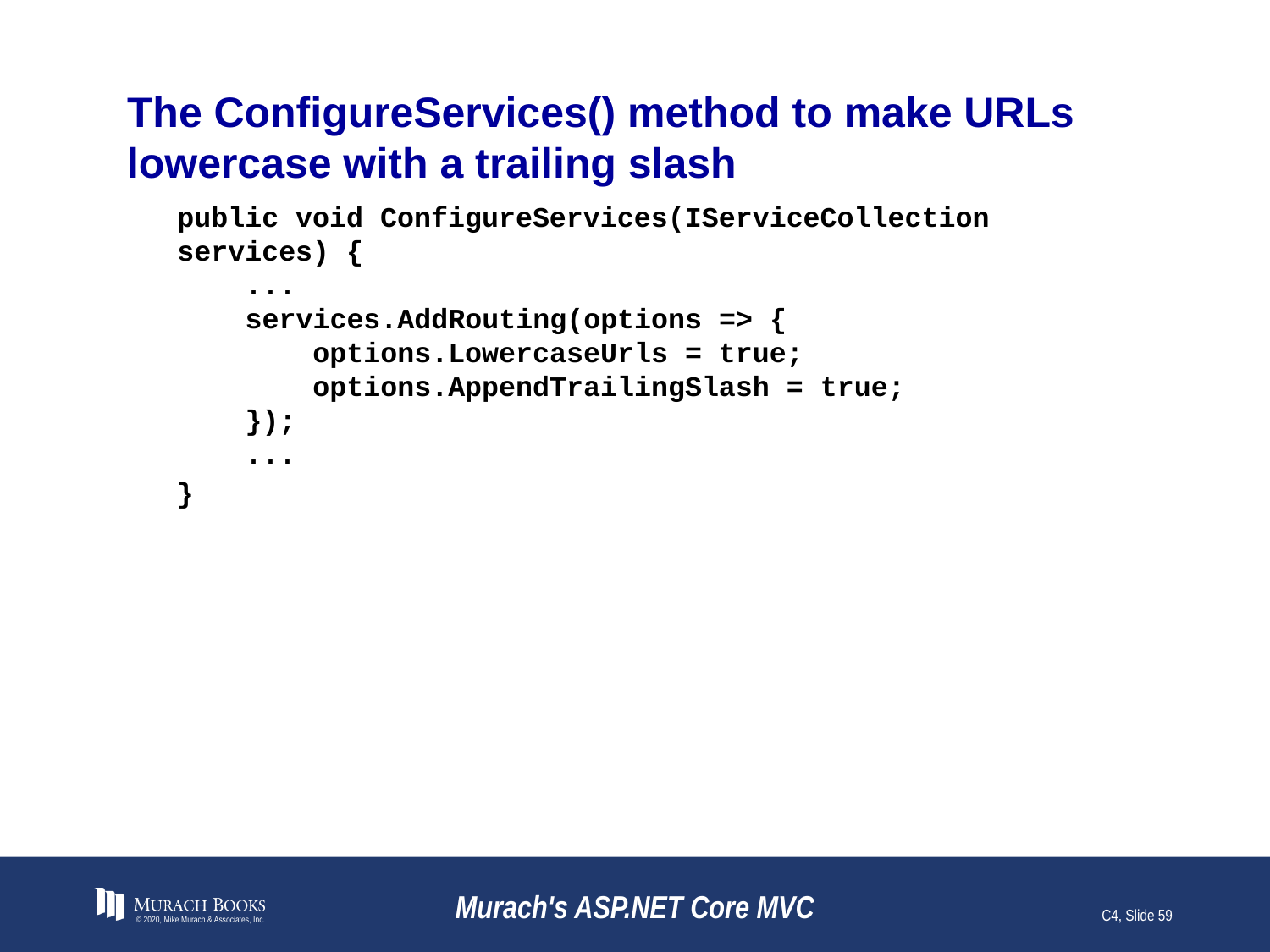

# The ConfigureServices() method to make URLs lowercase with a trailing slash
public void ConfigureServices(IServiceCollection services) {
    ...
    services.AddRouting(options => {
        options.LowercaseUrls = true;
        options.AppendTrailingSlash = true;
    });
    ...
	}
© 2020, Mike Murach & Associates, Inc.
Murach's ASP.NET Core MVC

C4, Slide 59